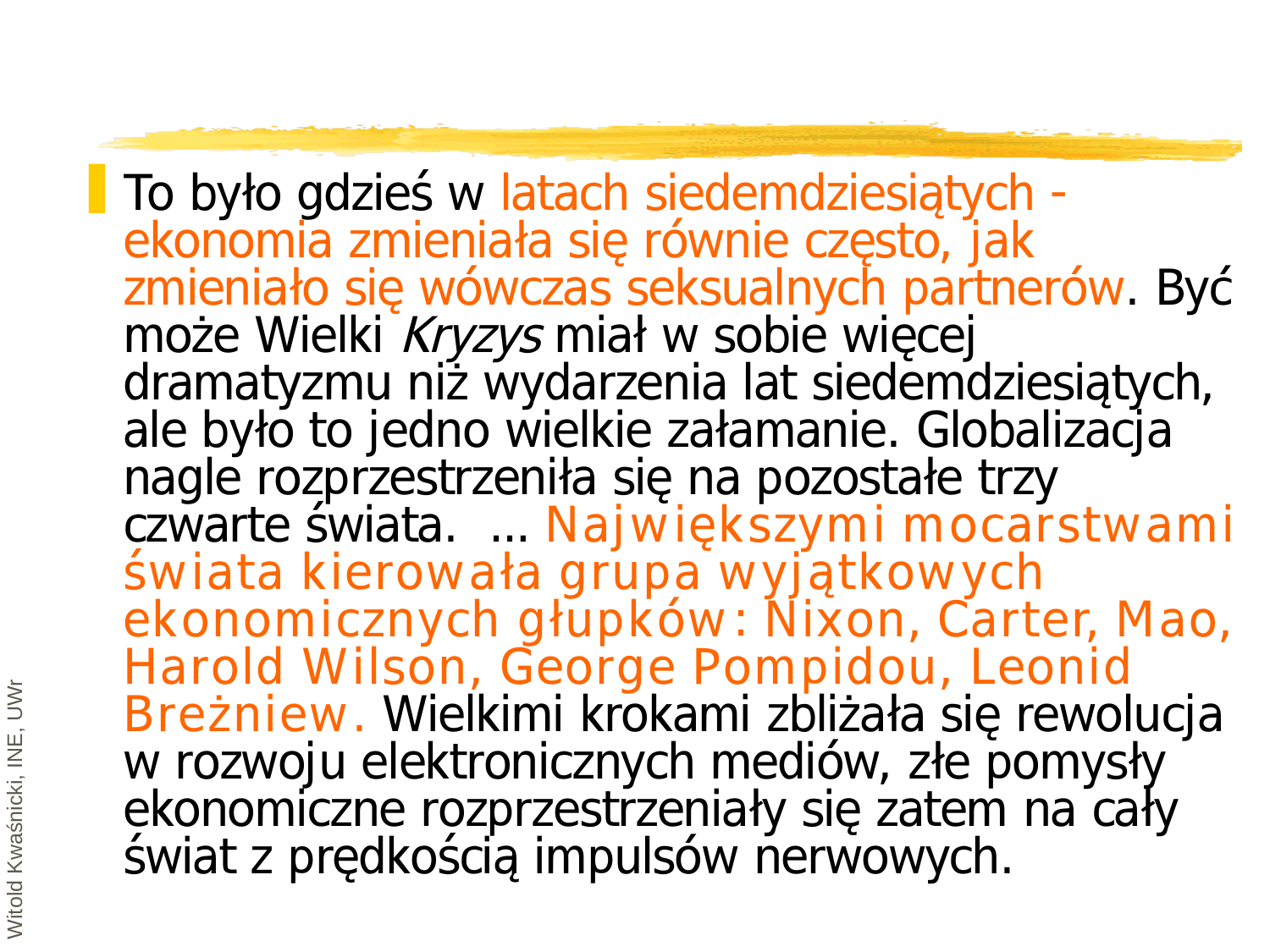

#
To było gdzieś w latach siedemdziesiątych - ekonomia zmieniała się równie często, jak zmieniało się wówczas seksualnych partnerów. Być może Wielki Kryzys miał w sobie więcej dramatyzmu niż wydarzenia lat siedemdziesiątych, ale było to jedno wielkie załamanie. Globalizacja nagle rozprzestrzeniła się na pozostałe trzy czwarte świata.  … Największymi mocarstwami świata kierowała grupa wyjątkowych ekonomicznych głupków: Nixon, Carter, Mao, Harold Wilson, George Pompidou, Leonid Breżniew. Wielkimi krokami zbliżała się rewolucja w rozwoju elektronicznych mediów, złe pomysły ekonomiczne rozprzestrzeniały się zatem na cały świat z prędkością impulsów nerwowych.
Witold Kwaśnicki, INE, UWr